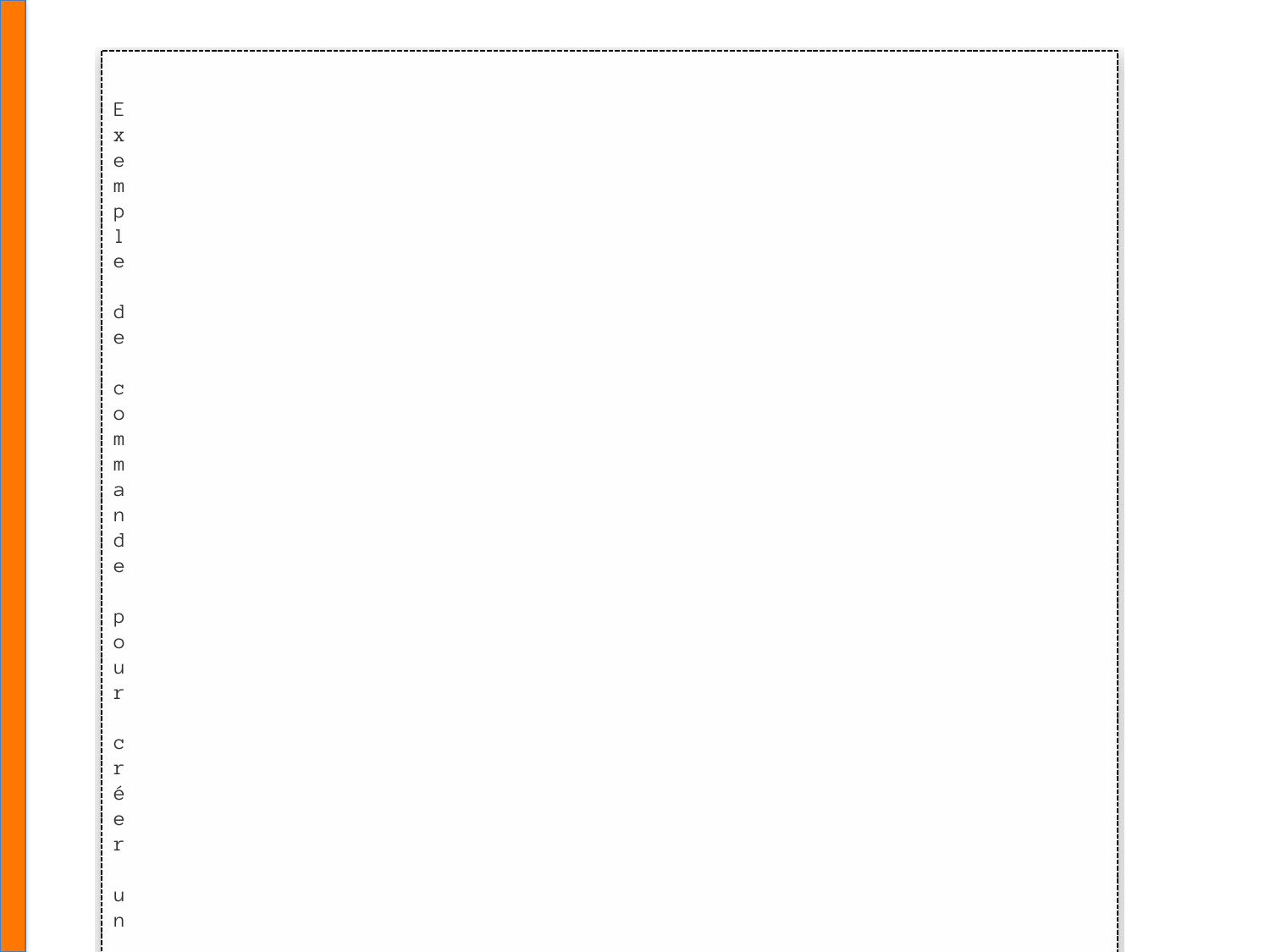

E
x
e
m
p
l
e

d
e

c
o
m
m
a
n
d
e

p
o
u
r

c
r
é
e
r

u
n

p
r
o
j
e
t

a
v
e
c

S
p
r
i
n
g

I
n
i
t
i
a
l
i
z
r

:

c
u
r
l

h
t
t
p
s
:
/
/
s
t
a
r
t
.
s
p
r
i
n
g
.
i
o
/
s
t
a
r
t
e
r
.
z
i
p

-
d

d
e
p
e
n
d
e
n
c
i
e
s
=
w
e
b

-
o

m
y
a
p
p
.
z
i
p